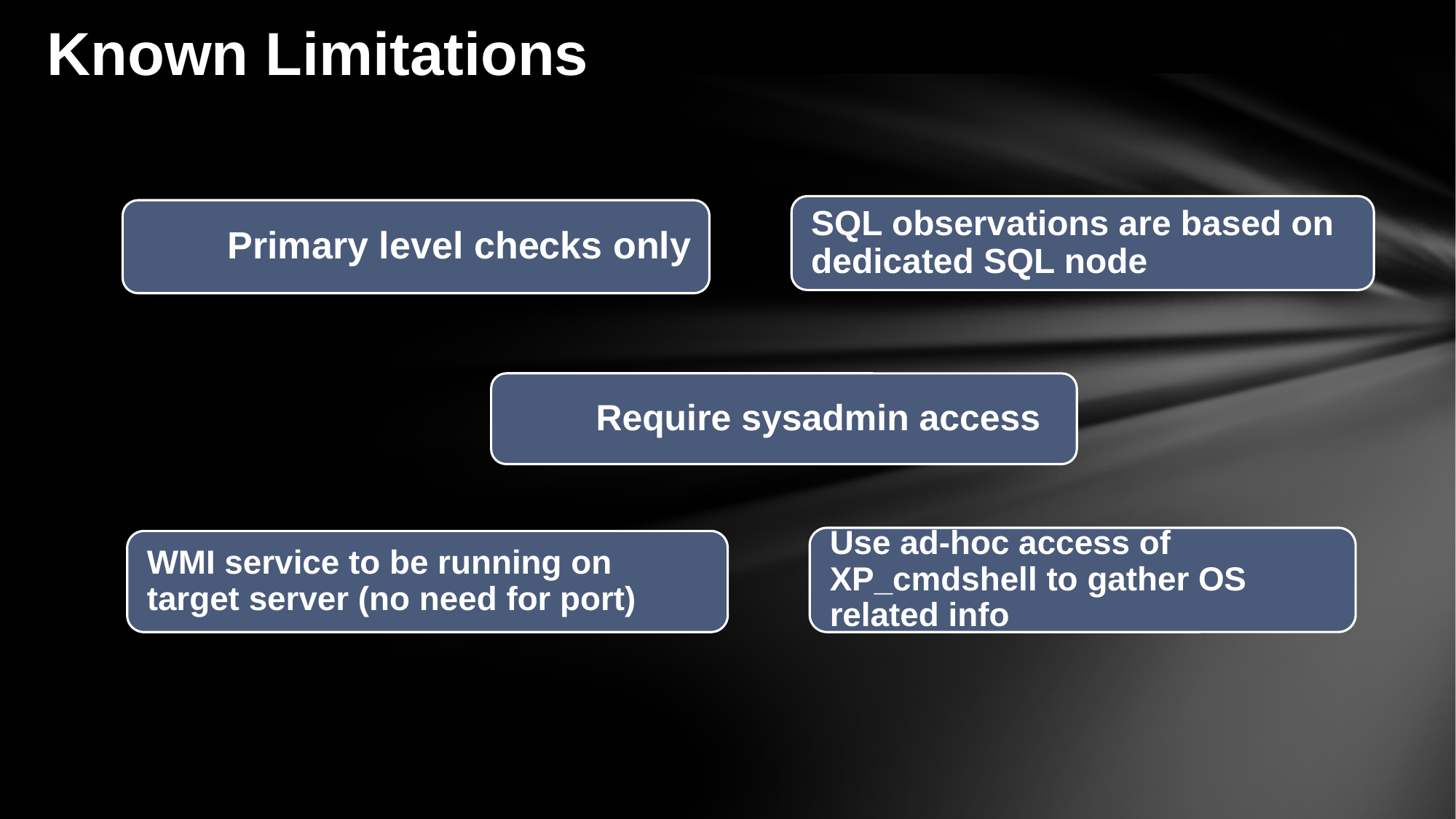

Known Limitations
        Primary level checks only
SQL observations are based on dedicated SQL node
        Require sysadmin access
Use ad-hoc access of XP_cmdshell to gather OS related info
WMI service to be running on target server (no need for port)